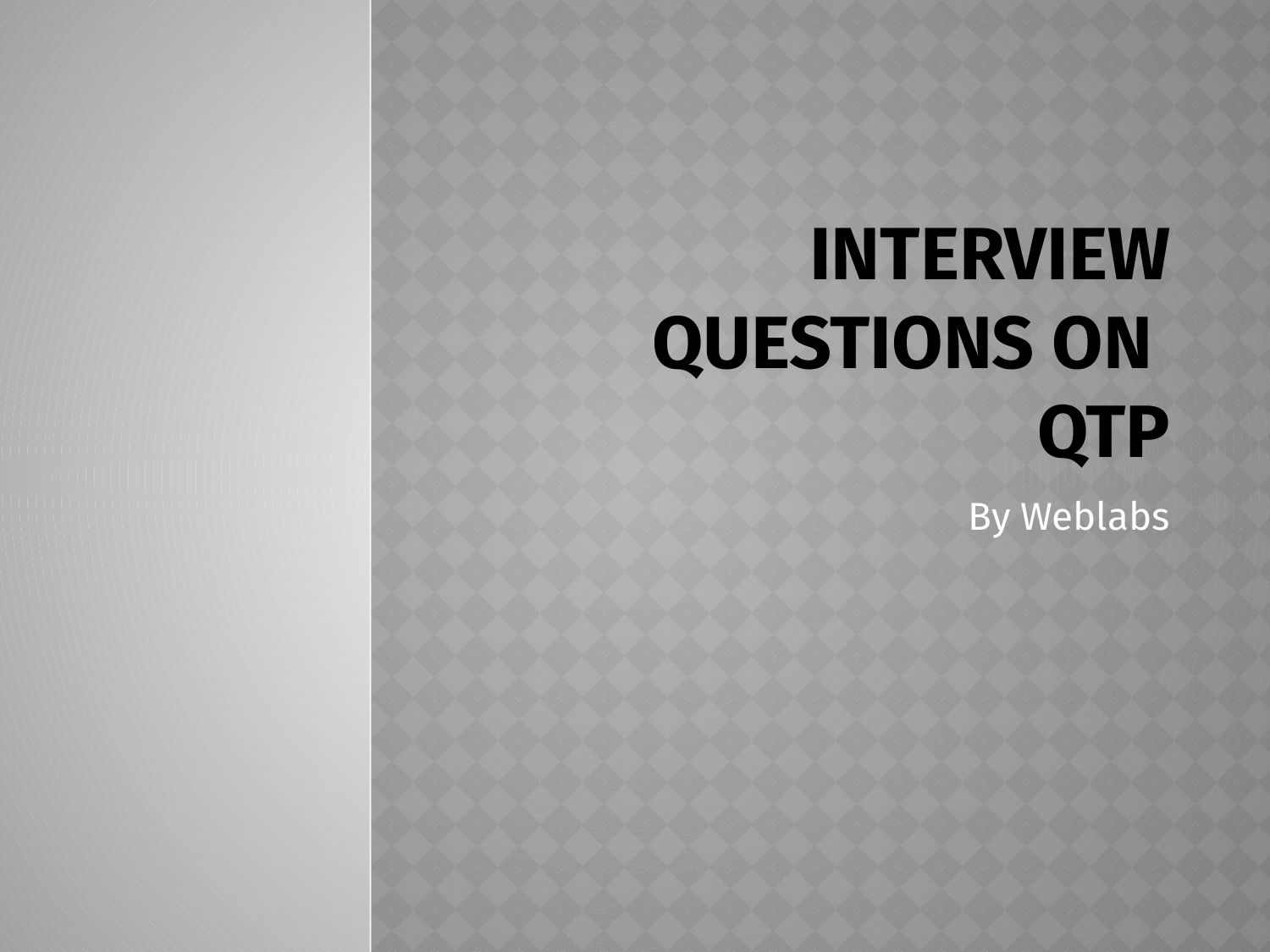

# Interview questions on qtp
By Weblabs